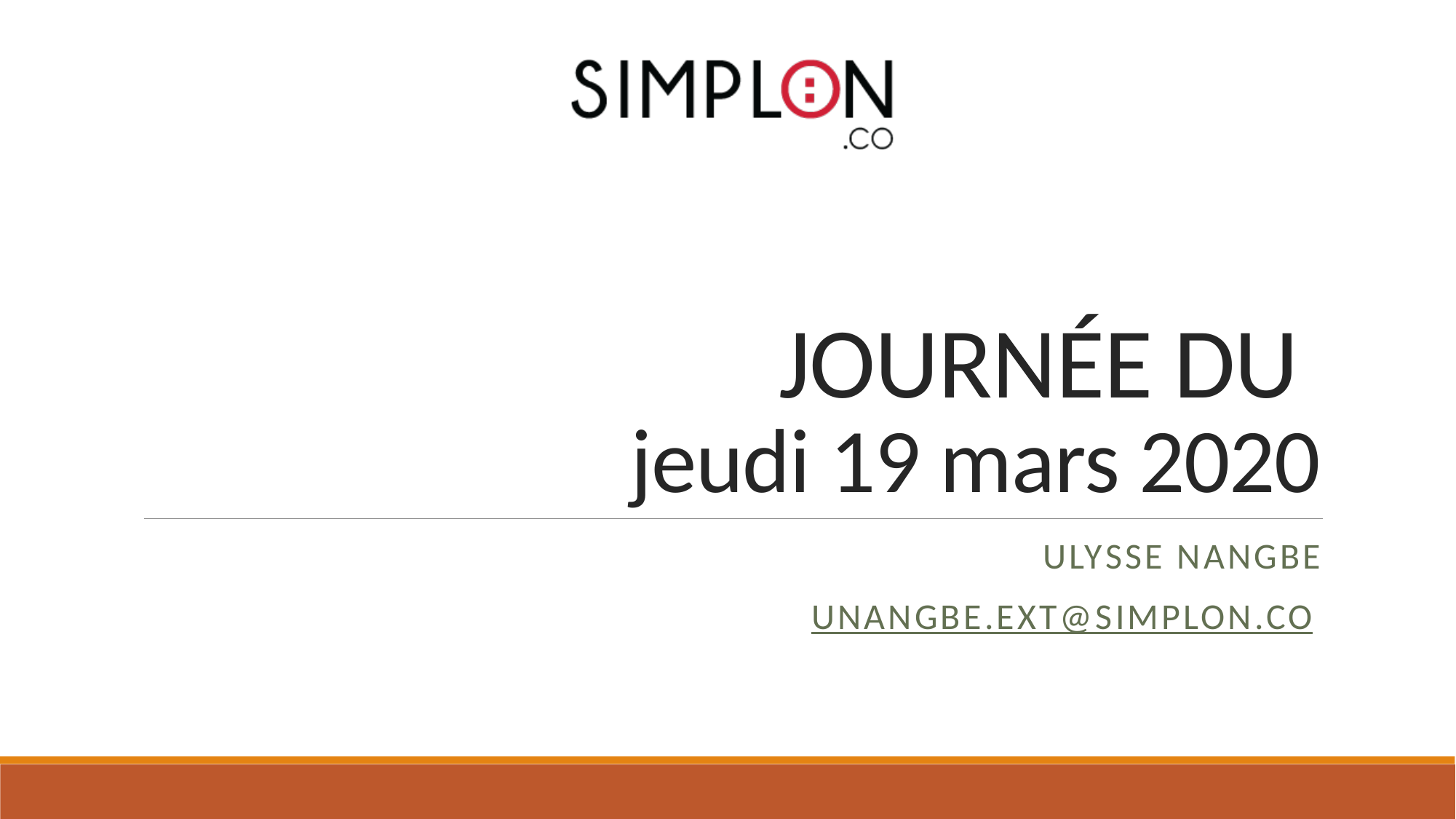

# JOURNÉE DU jeudi 19 mars 2020
ULYSSE NANGBE
UNANGBE.ext@simplon.co